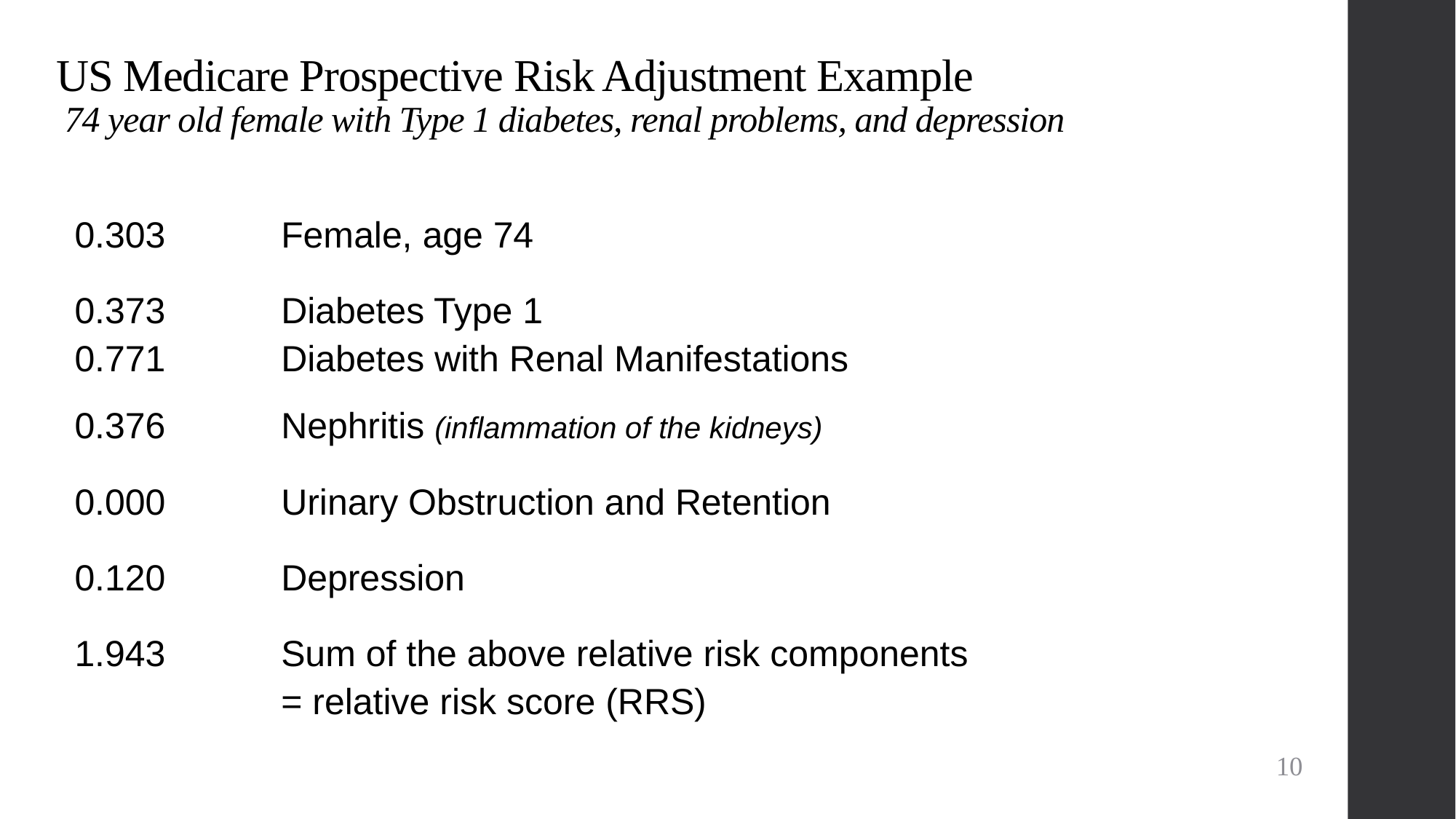

# US Medicare Prospective Risk Adjustment Example 74 year old female with Type 1 diabetes, renal problems, and depression
| 0.303 | Female, age 74 |  |  |  |
| --- | --- | --- | --- | --- |
| 0.373 0.771 | Diabetes Type 1 Diabetes with Renal Manifestations |  |  |  |
| 0.376 | Nephritis (inflammation of the kidneys) |  |  |  |
| 0.000 | Urinary Obstruction and Retention |  |  |  |
| 0.120 | Depression |  |  |  |
| 1.943 | Sum of the above relative risk components = relative risk score (RRS) |  |  |  |
|  |  |  |  |  |
10